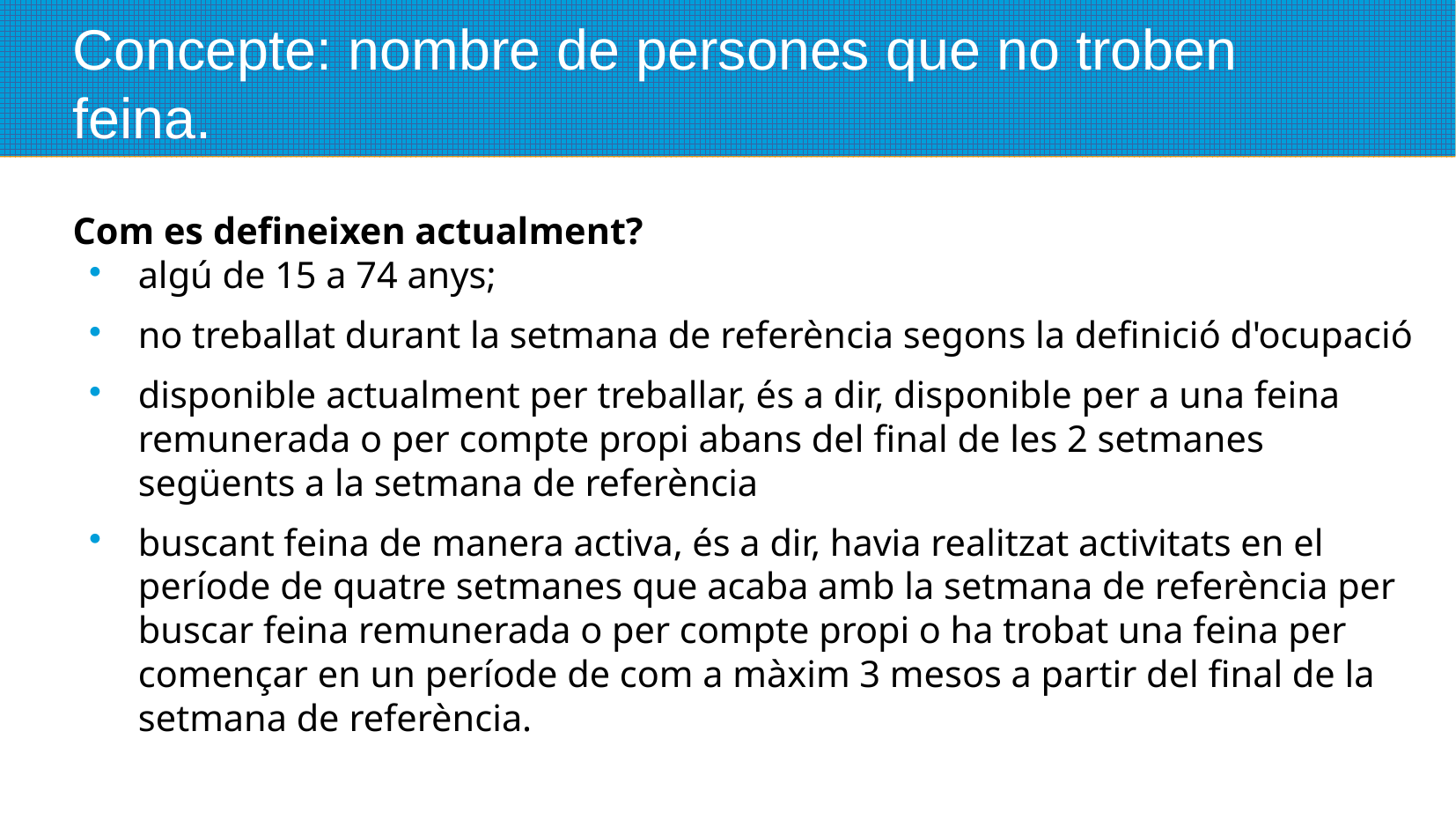

# Concepte: nombre de persones que no troben feina.
Com es defineixen actualment?
algú de 15 a 74 anys;
no treballat durant la setmana de referència segons la definició d'ocupació
disponible actualment per treballar, és a dir, disponible per a una feina remunerada o per compte propi abans del final de les 2 setmanes següents a la setmana de referència
buscant feina de manera activa, és a dir, havia realitzat activitats en el període de quatre setmanes que acaba amb la setmana de referència per buscar feina remunerada o per compte propi o ha trobat una feina per començar en un període de com a màxim 3 mesos a partir del final de la setmana de referència.